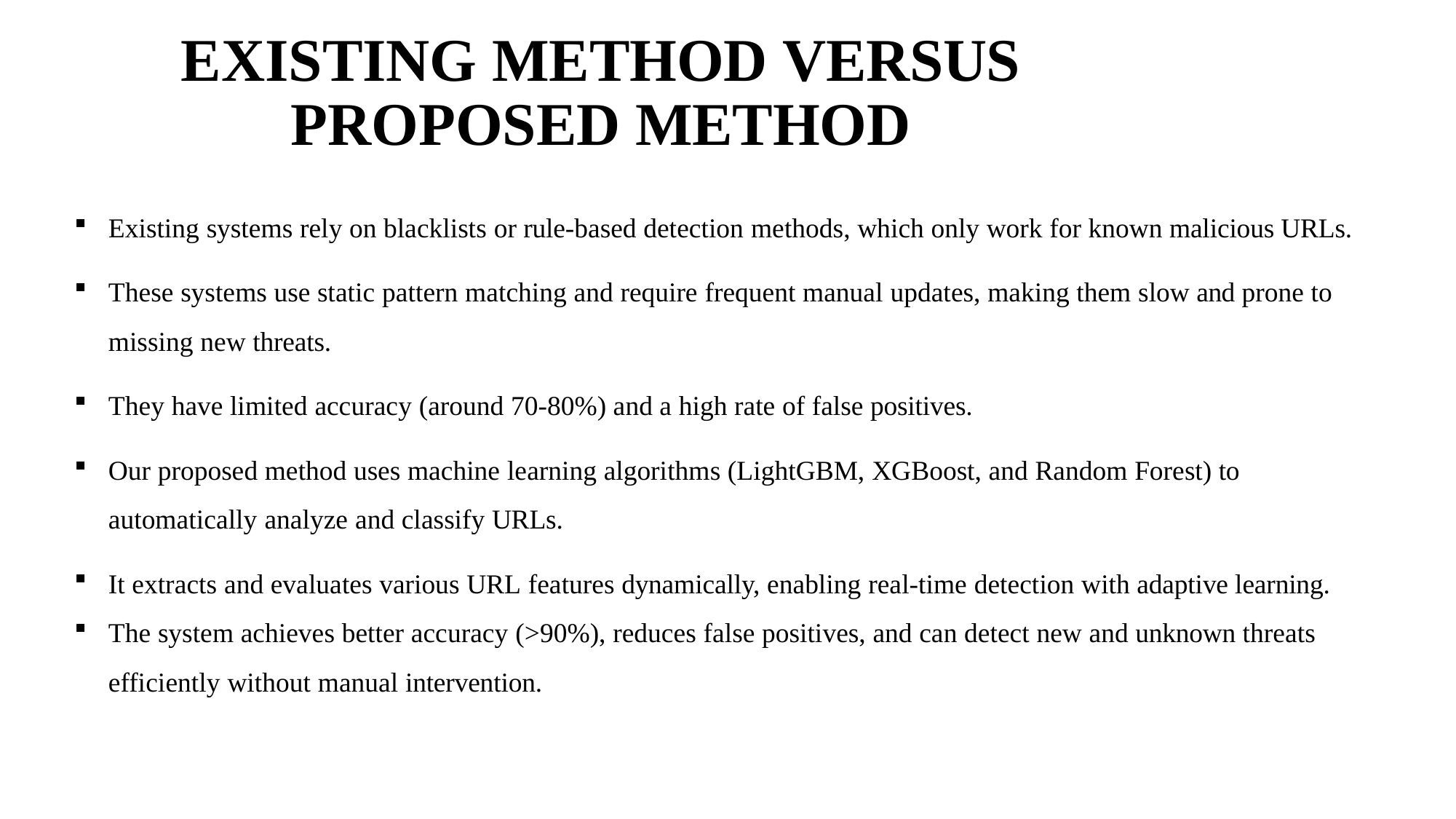

# EXISTING METHOD VERSUS PROPOSED METHOD
Existing systems rely on blacklists or rule-based detection methods, which only work for known malicious URLs.
These systems use static pattern matching and require frequent manual updates, making them slow and prone to missing new threats.
They have limited accuracy (around 70-80%) and a high rate of false positives.
Our proposed method uses machine learning algorithms (LightGBM, XGBoost, and Random Forest) to automatically analyze and classify URLs.
It extracts and evaluates various URL features dynamically, enabling real-time detection with adaptive learning.
The system achieves better accuracy (>90%), reduces false positives, and can detect new and unknown threats efficiently without manual intervention.